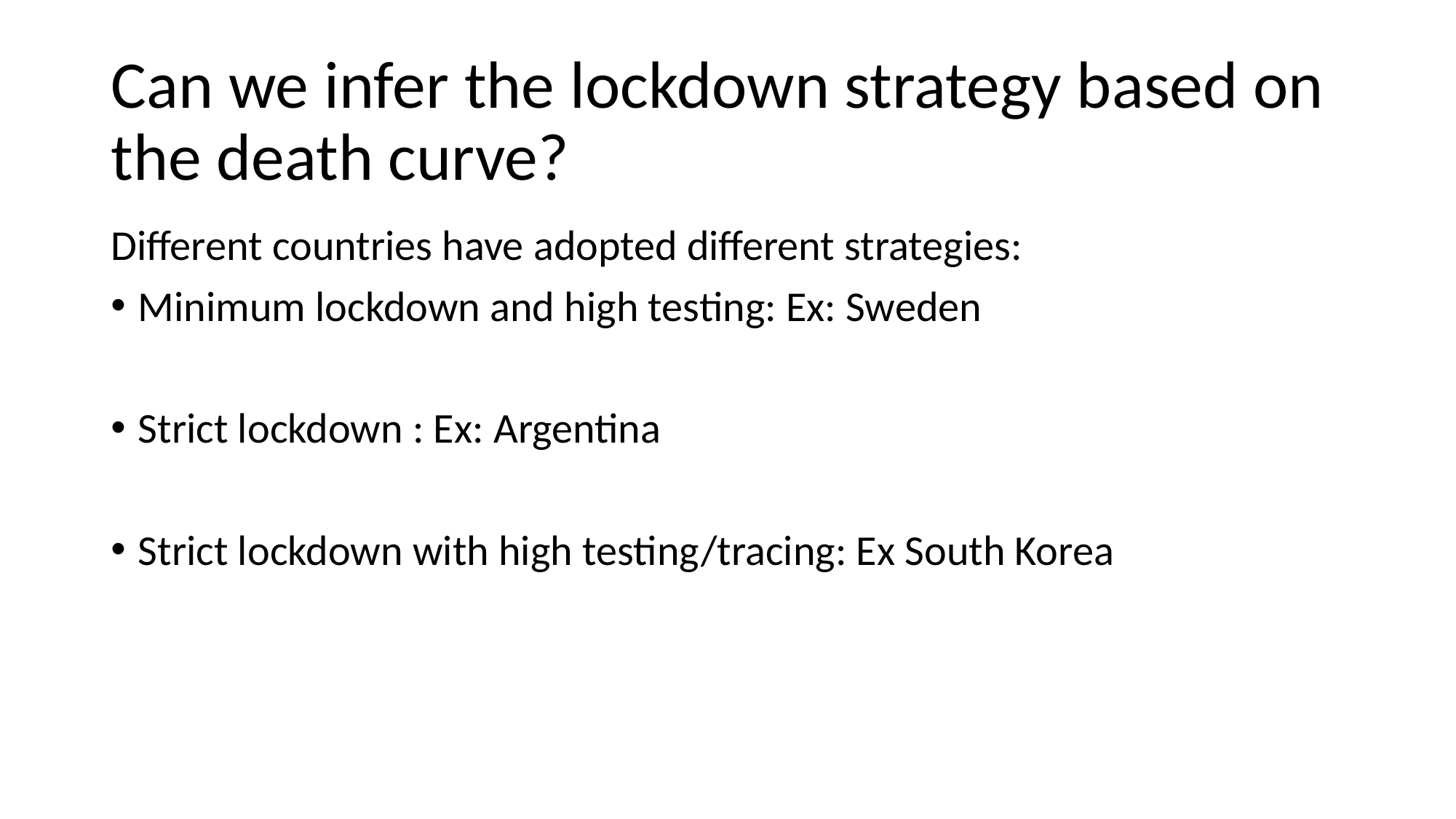

# Can we infer the lockdown strategy based on the death curve?
Different countries have adopted different strategies:
Minimum lockdown and high testing: Ex: Sweden

Strict lockdown : Ex: Argentina

Strict lockdown with high testing/tracing: Ex South Korea